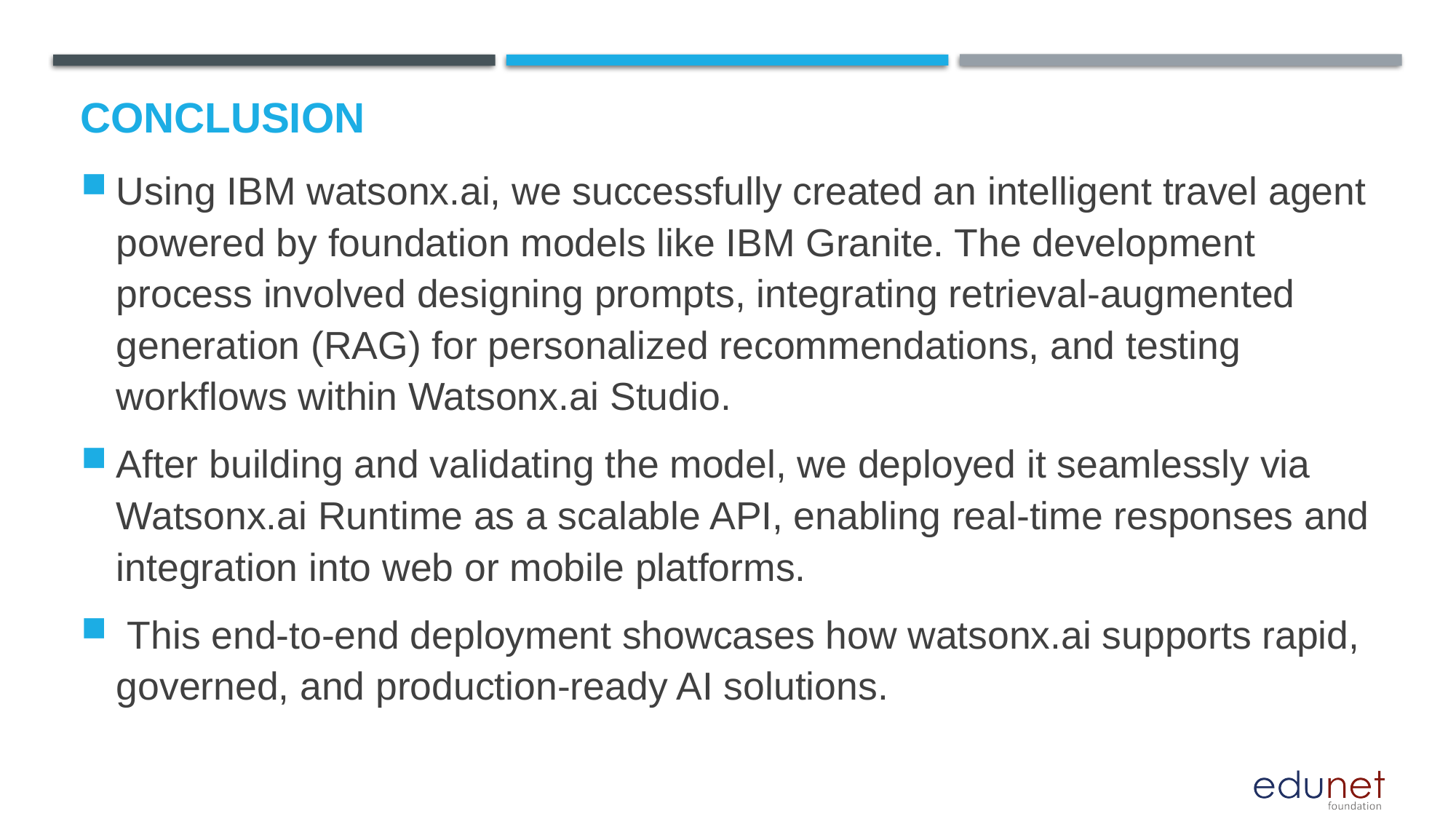

# Conclusion
Using IBM watsonx.ai, we successfully created an intelligent travel agent powered by foundation models like IBM Granite. The development process involved designing prompts, integrating retrieval-augmented generation (RAG) for personalized recommendations, and testing workflows within Watsonx.ai Studio.
After building and validating the model, we deployed it seamlessly via Watsonx.ai Runtime as a scalable API, enabling real-time responses and integration into web or mobile platforms.
 This end-to-end deployment showcases how watsonx.ai supports rapid, governed, and production-ready AI solutions.